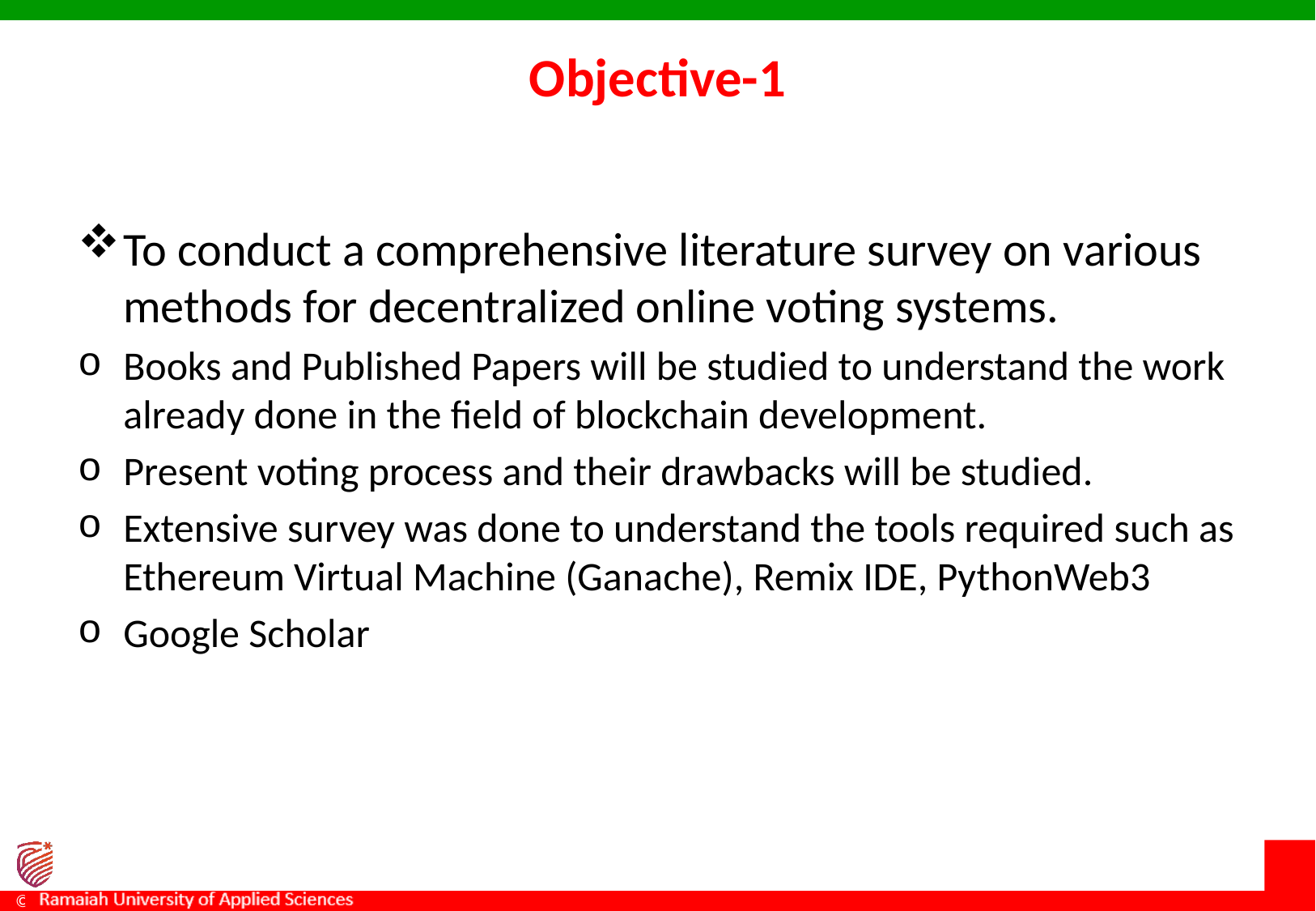

# Objective-1
To conduct a comprehensive literature survey on various methods for decentralized online voting systems.
Books and Published Papers will be studied to understand the work already done in the field of blockchain development.
Present voting process and their drawbacks will be studied.
Extensive survey was done to understand the tools required such as Ethereum Virtual Machine (Ganache), Remix IDE, PythonWeb3
Google Scholar